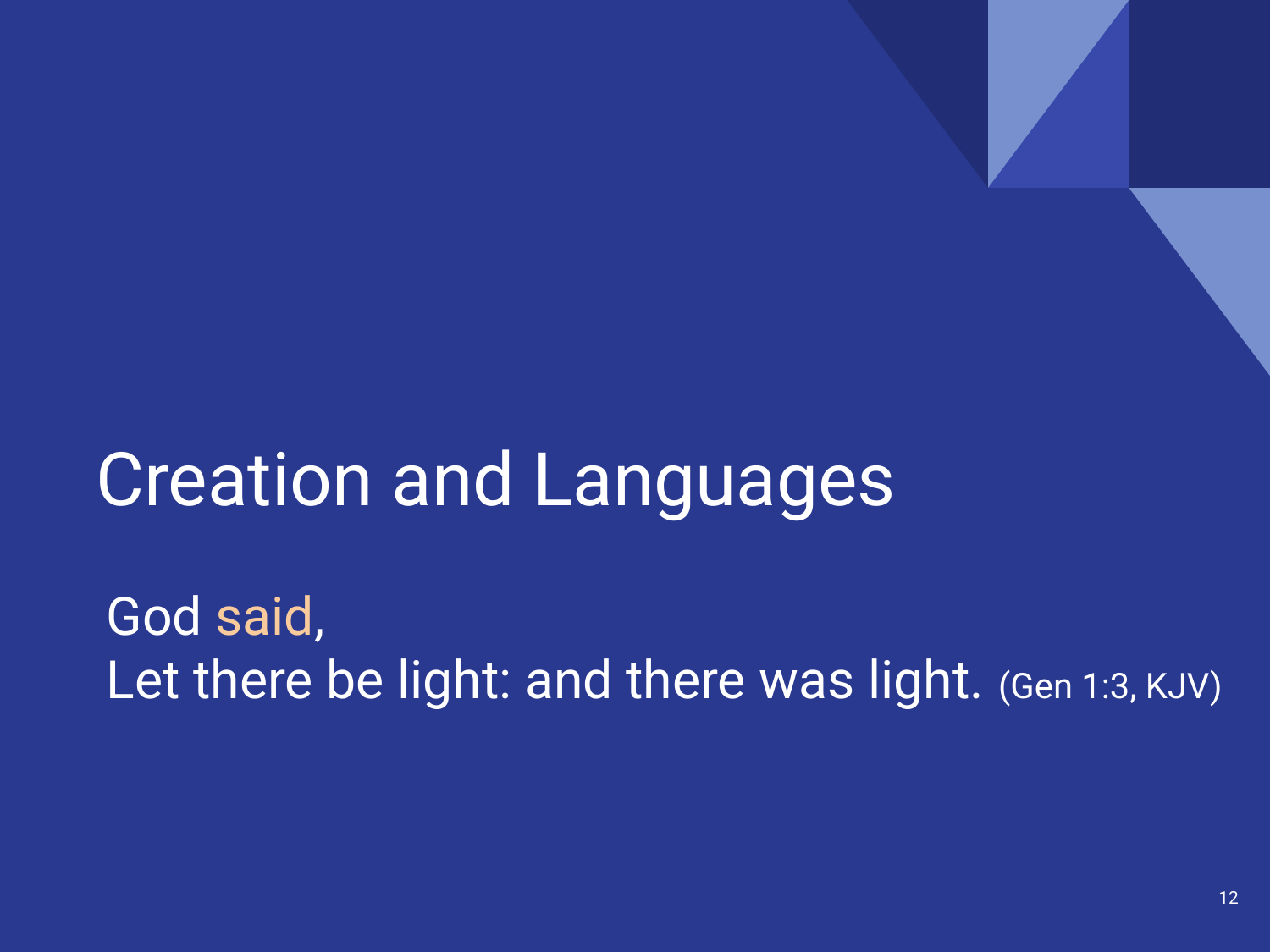

# Creation and Languages
God said,
Let there be light: and there was light. (Gen 1:3, KJV)
12